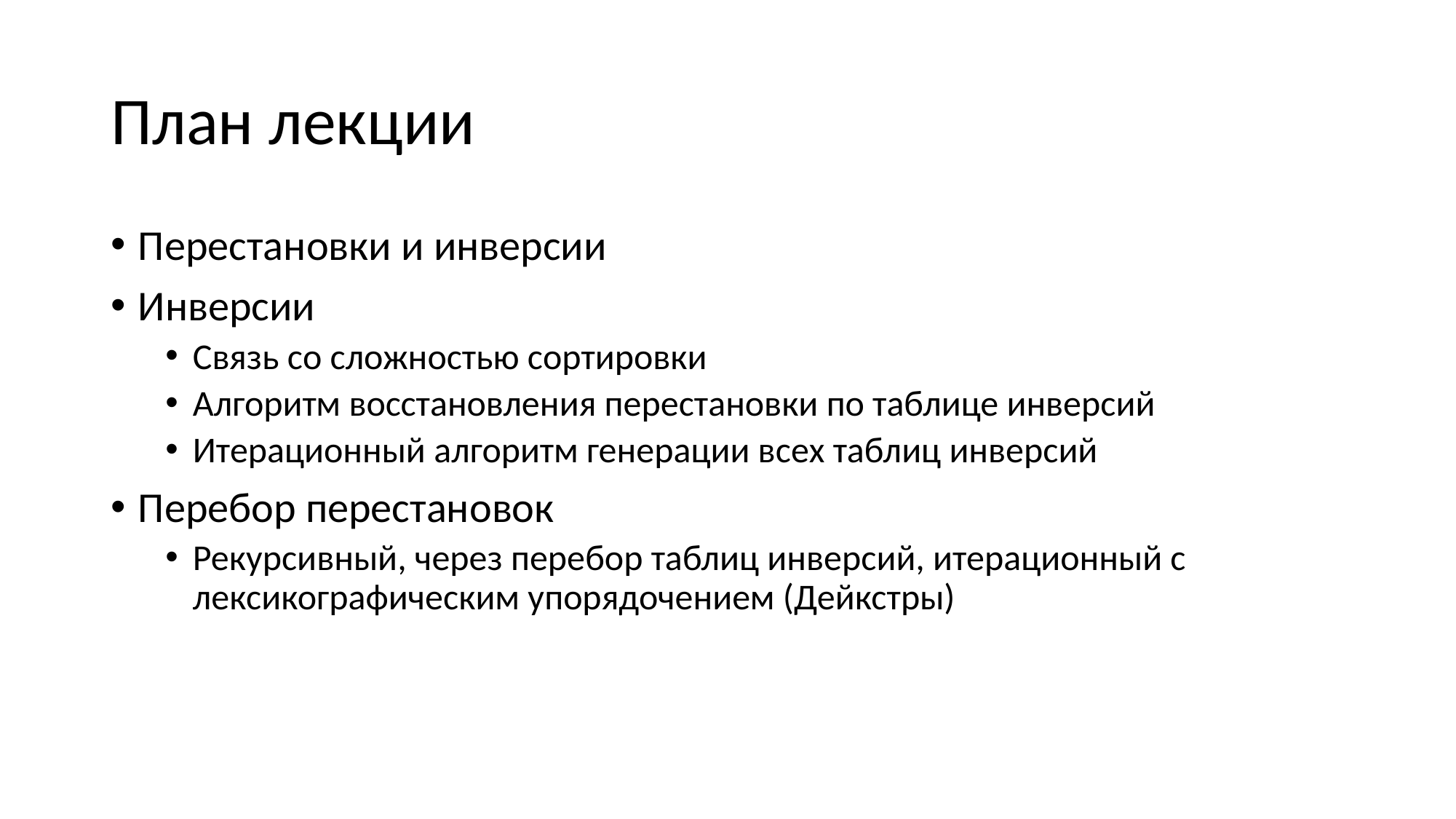

# План лекции
Перестановки и инверсии
Инверсии
Связь со сложностью сортировки
Алгоритм восстановления перестановки по таблице инверсий
Итерационный алгоритм генерации всех таблиц инверсий
Перебор перестановок
Рекурсивный, через перебор таблиц инверсий, итерационный с лексикографическим упорядочением (Дейкстры)